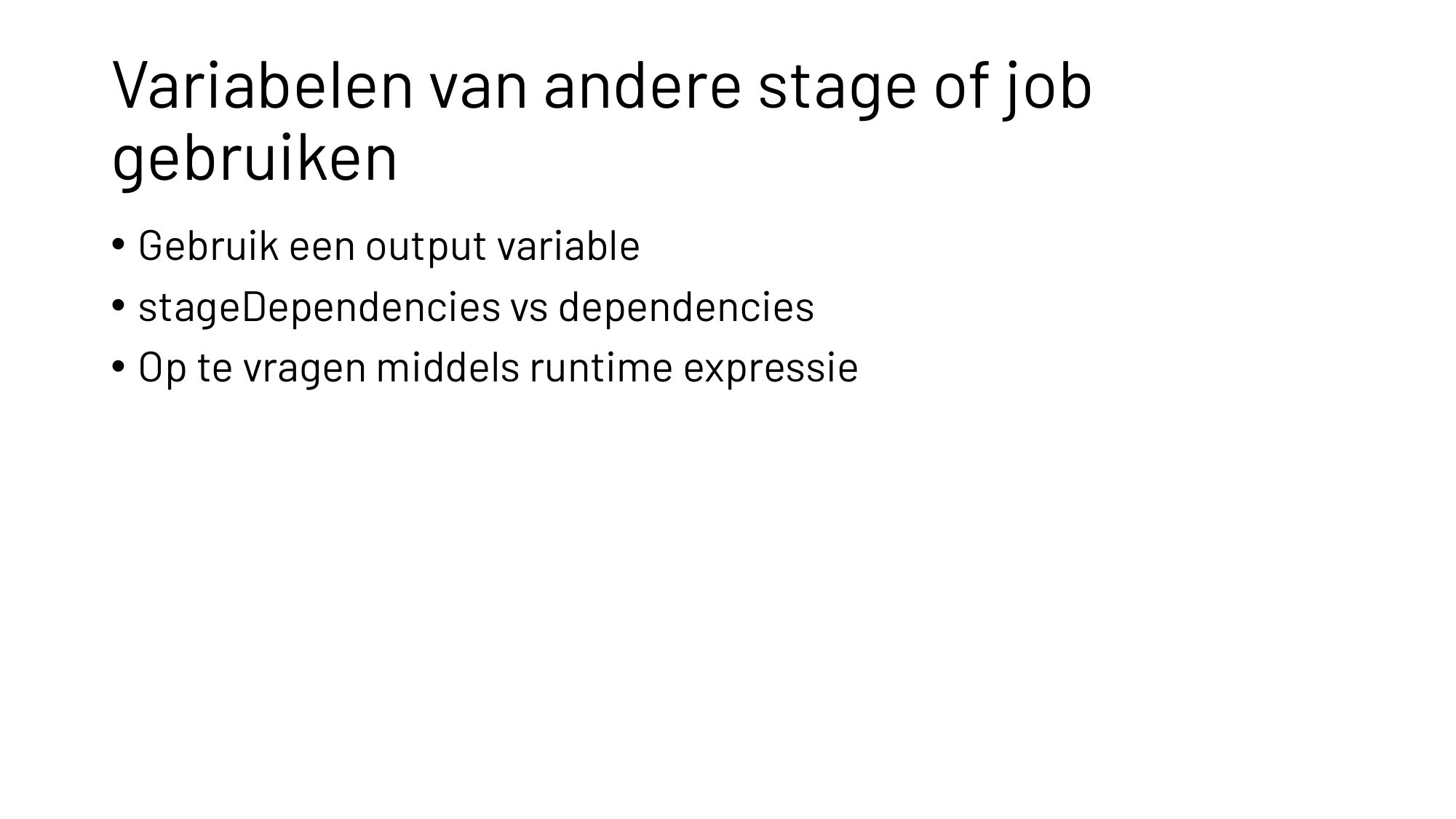

# Variabelen van andere stage of job gebruiken
Gebruik een output variable
stageDependencies vs dependencies
Op te vragen middels runtime expressie